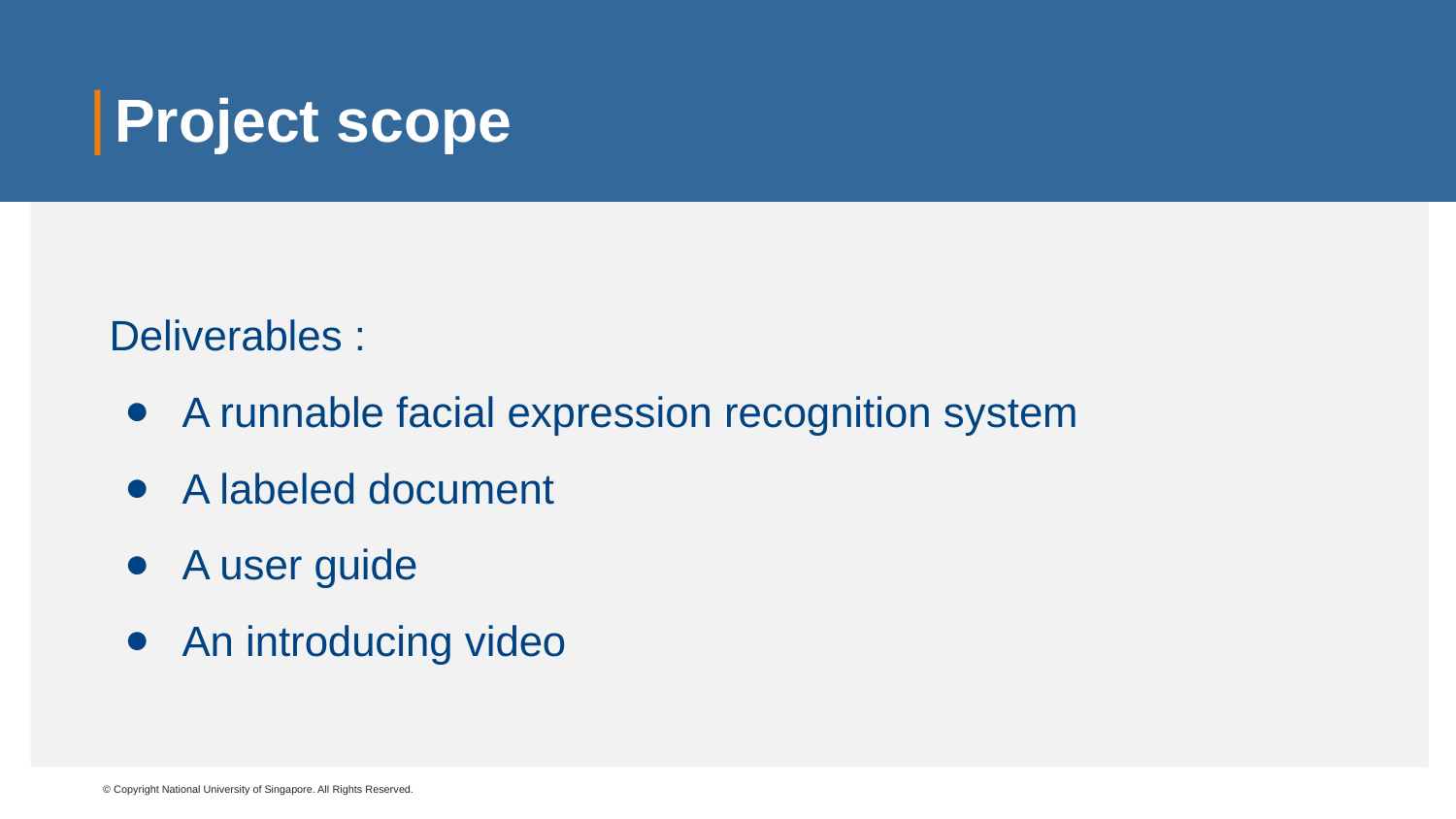

# Project scope

Deliverables :
A runnable facial expression recognition system
A labeled document
A user guide
An introducing video